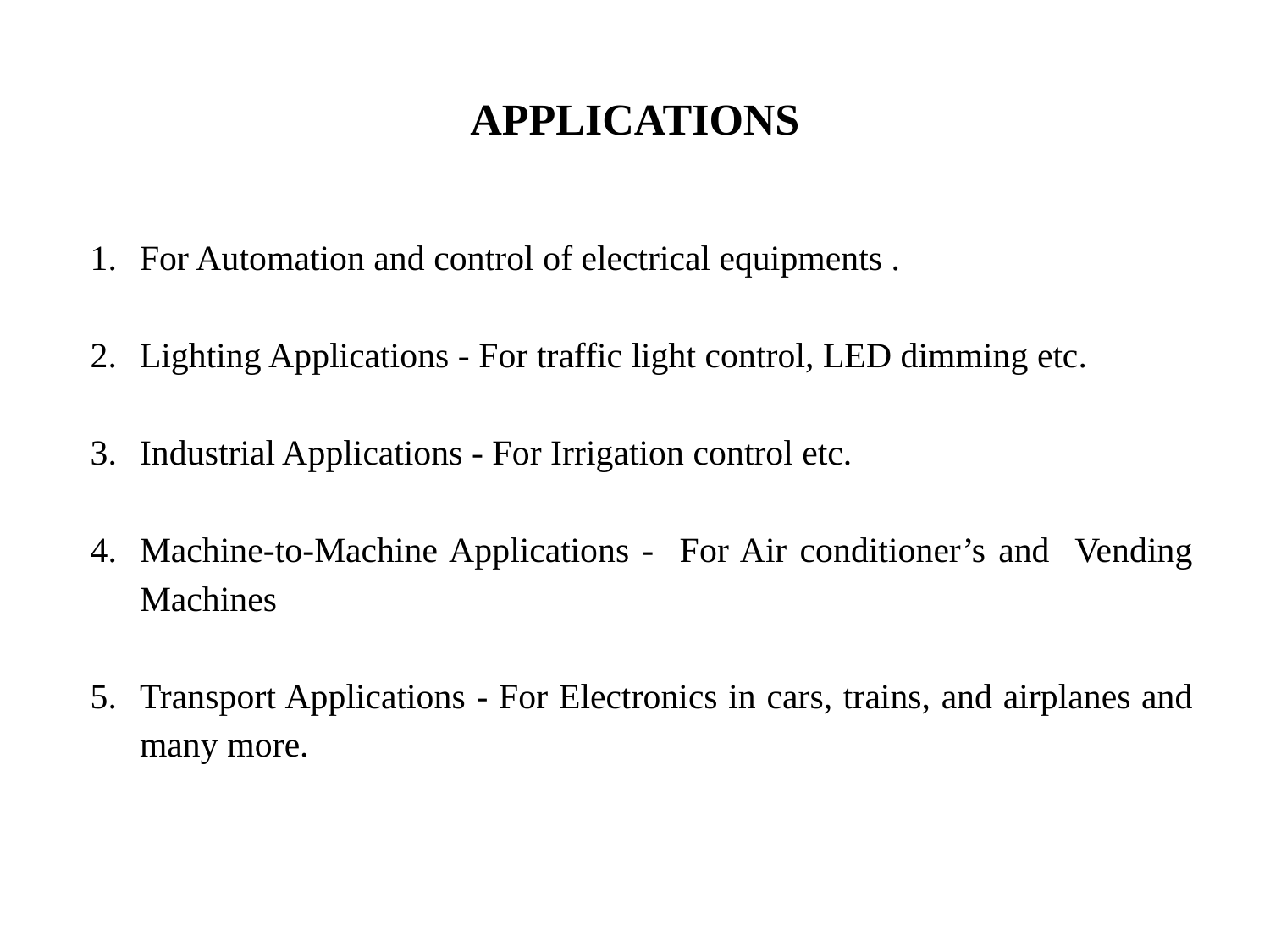

# APPLICATIONS
For Automation and control of electrical equipments .

Lighting Applications - For traffic light control, LED dimming etc.

Industrial Applications - For Irrigation control etc.

Machine-to-Machine Applications -  For Air conditioner’s and  Vending Machines

Transport Applications - For Electronics in cars, trains, and airplanes and many more.